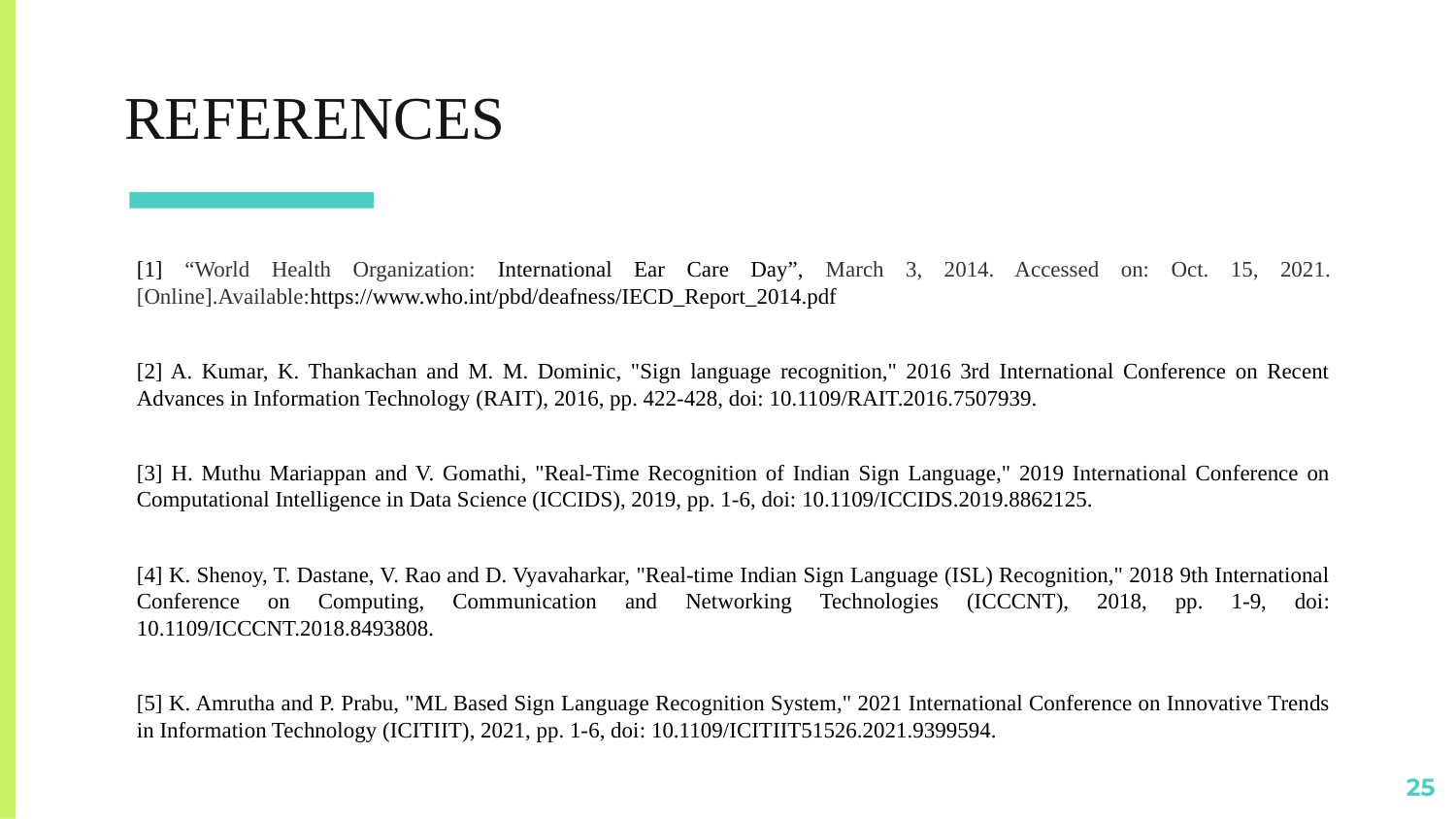

# REFERENCES
[1] “World Health Organization: International Ear Care Day”, March 3, 2014. Accessed on: Oct. 15, 2021. [Online].Available:https://www.who.int/pbd/deafness/IECD_Report_2014.pdf
[2] A. Kumar, K. Thankachan and M. M. Dominic, "Sign language recognition," 2016 3rd International Conference on Recent Advances in Information Technology (RAIT), 2016, pp. 422-428, doi: 10.1109/RAIT.2016.7507939.
[3] H. Muthu Mariappan and V. Gomathi, "Real-Time Recognition of Indian Sign Language," 2019 International Conference on Computational Intelligence in Data Science (ICCIDS), 2019, pp. 1-6, doi: 10.1109/ICCIDS.2019.8862125.
[4] K. Shenoy, T. Dastane, V. Rao and D. Vyavaharkar, "Real-time Indian Sign Language (ISL) Recognition," 2018 9th International Conference on Computing, Communication and Networking Technologies (ICCCNT), 2018, pp. 1-9, doi: 10.1109/ICCCNT.2018.8493808.
[5] K. Amrutha and P. Prabu, "ML Based Sign Language Recognition System," 2021 International Conference on Innovative Trends in Information Technology (ICITIIT), 2021, pp. 1-6, doi: 10.1109/ICITIIT51526.2021.9399594.

25